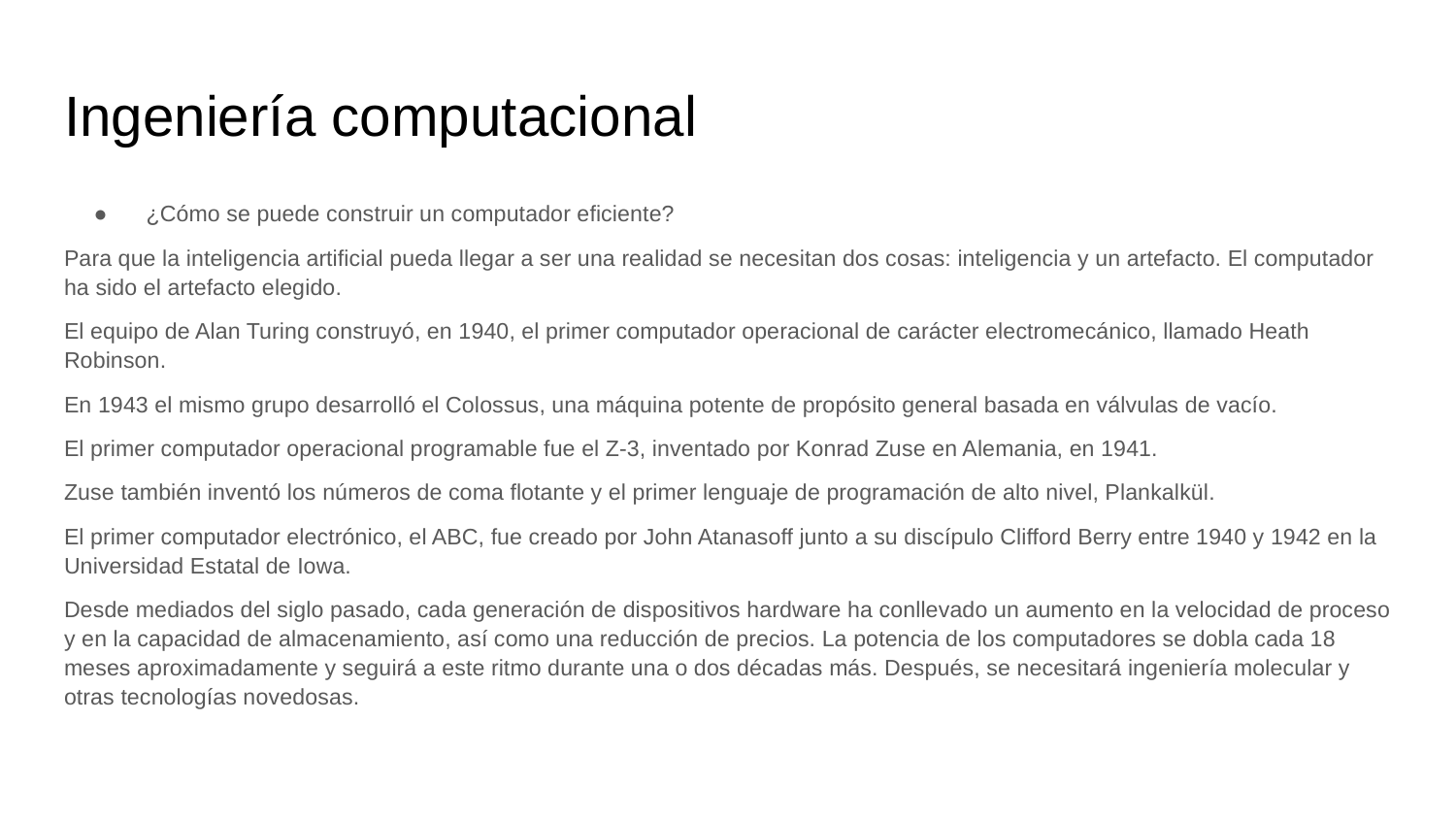

# Ingeniería computacional
¿Cómo se puede construir un computador eficiente?
Para que la inteligencia artificial pueda llegar a ser una realidad se necesitan dos cosas: inteligencia y un artefacto. El computador ha sido el artefacto elegido.
El equipo de Alan Turing construyó, en 1940, el primer computador operacional de carácter electromecánico, llamado Heath Robinson.
En 1943 el mismo grupo desarrolló el Colossus, una máquina potente de propósito general basada en válvulas de vacío.
El primer computador operacional programable fue el Z-3, inventado por Konrad Zuse en Alemania, en 1941.
Zuse también inventó los números de coma flotante y el primer lenguaje de programación de alto nivel, Plankalkül.
El primer computador electrónico, el ABC, fue creado por John Atanasoff junto a su discípulo Clifford Berry entre 1940 y 1942 en la Universidad Estatal de Iowa.
Desde mediados del siglo pasado, cada generación de dispositivos hardware ha conllevado un aumento en la velocidad de proceso y en la capacidad de almacenamiento, así como una reducción de precios. La potencia de los computadores se dobla cada 18 meses aproximadamente y seguirá a este ritmo durante una o dos décadas más. Después, se necesitará ingeniería molecular y otras tecnologías novedosas.